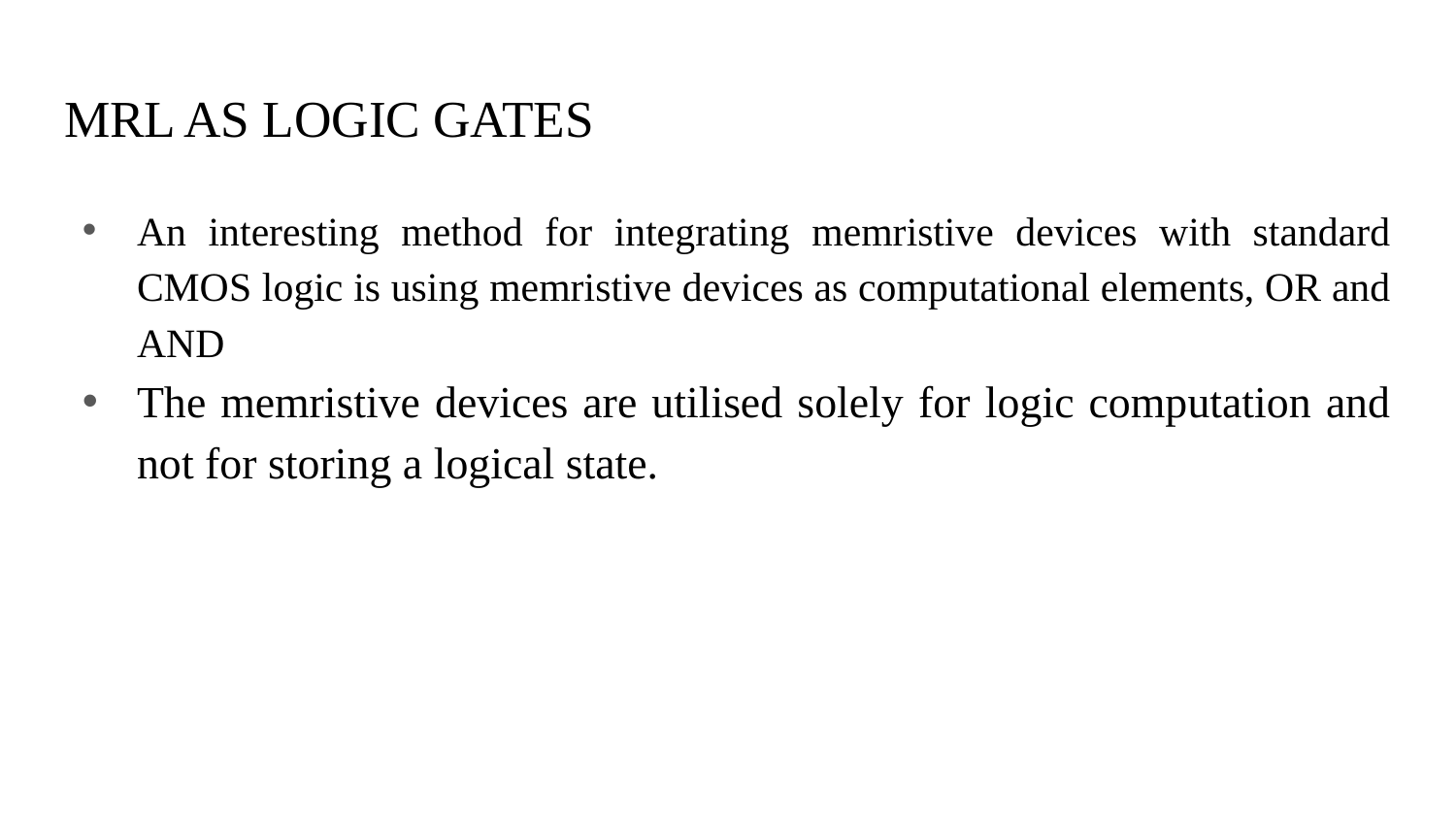

# MRL AS LOGIC GATES
An interesting method for integrating memristive devices with standard CMOS logic is using memristive devices as computational elements, OR and AND
The memristive devices are utilised solely for logic computation and not for storing a logical state.